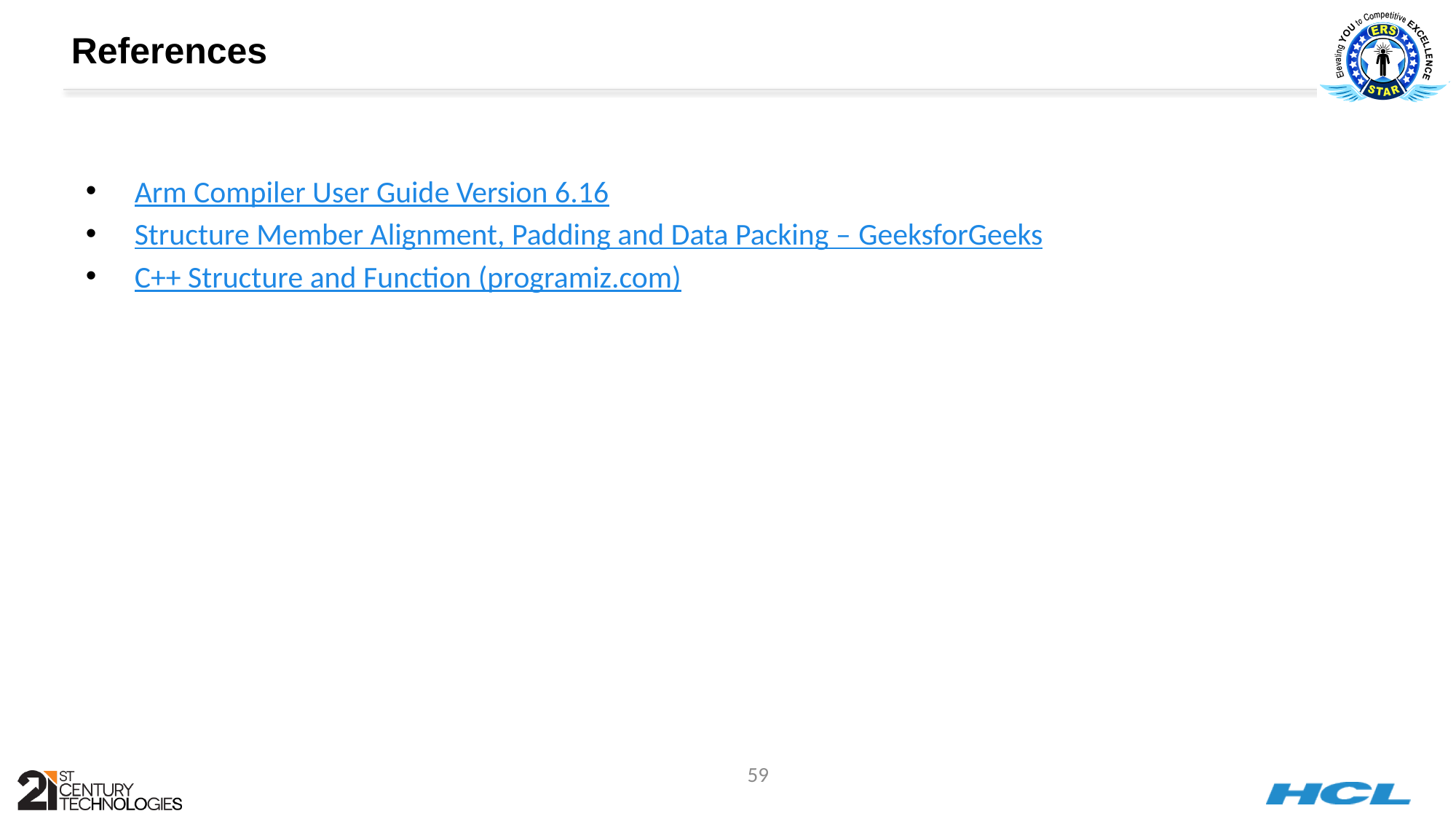

# References
Arm Compiler User Guide Version 6.16
Structure Member Alignment, Padding and Data Packing – GeeksforGeeks
C++ Structure and Function (programiz.com)

59